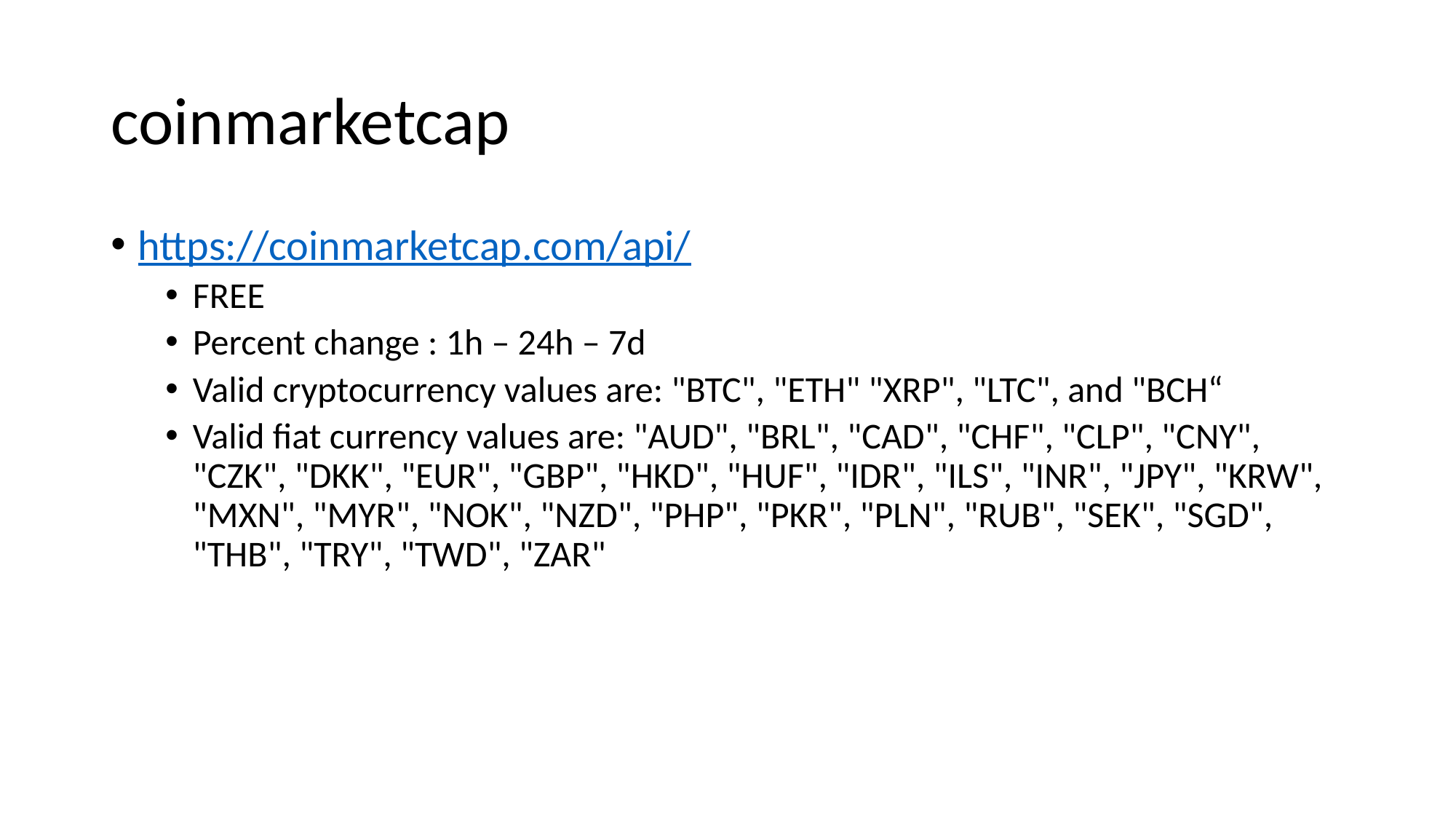

# coinmarketcap
https://coinmarketcap.com/api/
FREE
Percent change : 1h – 24h – 7d
Valid cryptocurrency values are: "BTC", "ETH" "XRP", "LTC", and "BCH“
Valid fiat currency values are: "AUD", "BRL", "CAD", "CHF", "CLP", "CNY", "CZK", "DKK", "EUR", "GBP", "HKD", "HUF", "IDR", "ILS", "INR", "JPY", "KRW", "MXN", "MYR", "NOK", "NZD", "PHP", "PKR", "PLN", "RUB", "SEK", "SGD", "THB", "TRY", "TWD", "ZAR"